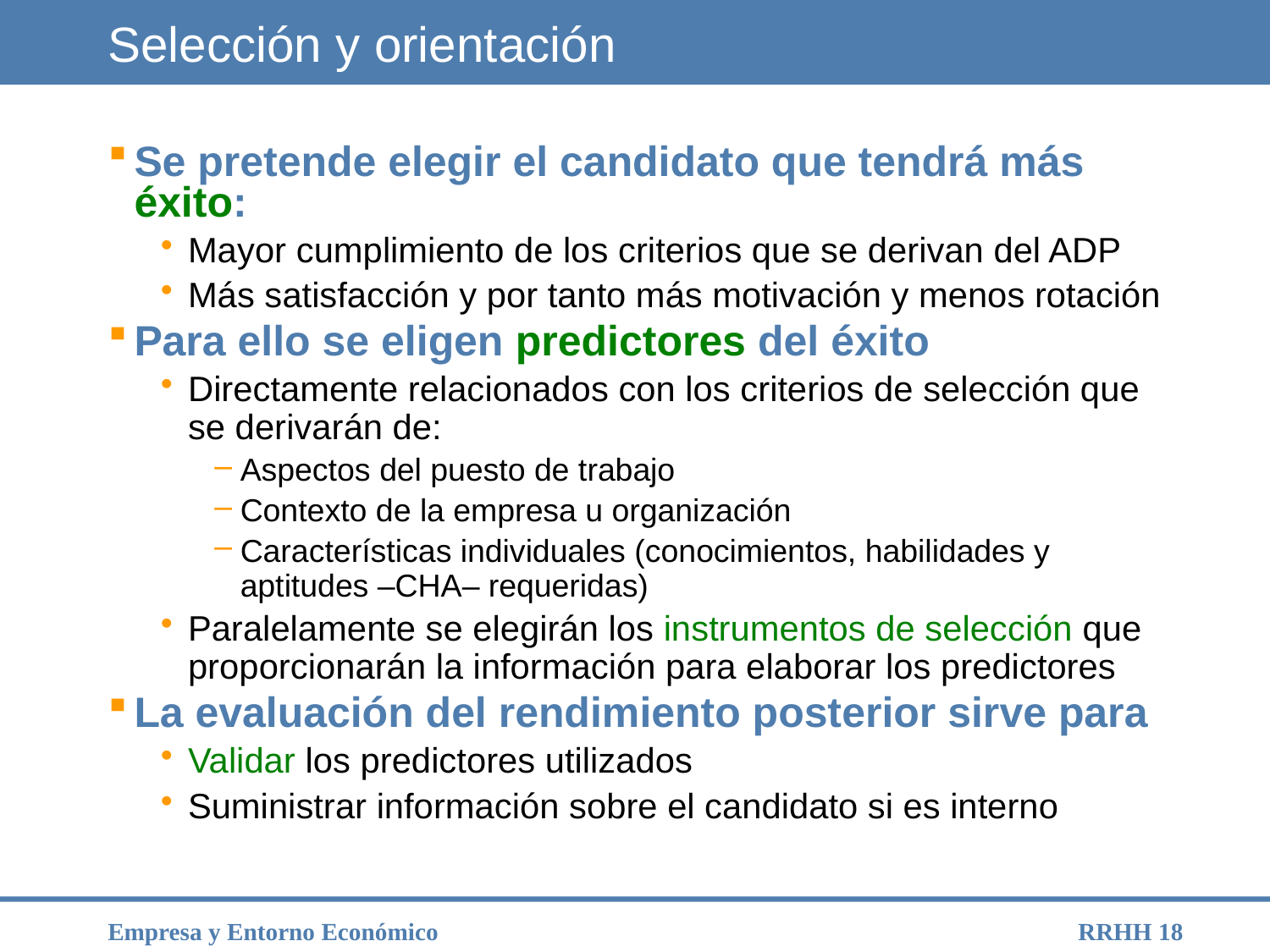

# Selección y orientación
Se pretende elegir el candidato que tendrá más éxito:
Mayor cumplimiento de los criterios que se derivan del ADP
Más satisfacción y por tanto más motivación y menos rotación
Para ello se eligen predictores del éxito
Directamente relacionados con los criterios de selección que se derivarán de:
Aspectos del puesto de trabajo
Contexto de la empresa u organización
Características individuales (conocimientos, habilidades y aptitudes –CHA– requeridas)
Paralelamente se elegirán los instrumentos de selección que proporcionarán la información para elaborar los predictores
La evaluación del rendimiento posterior sirve para
Validar los predictores utilizados
Suministrar información sobre el candidato si es interno